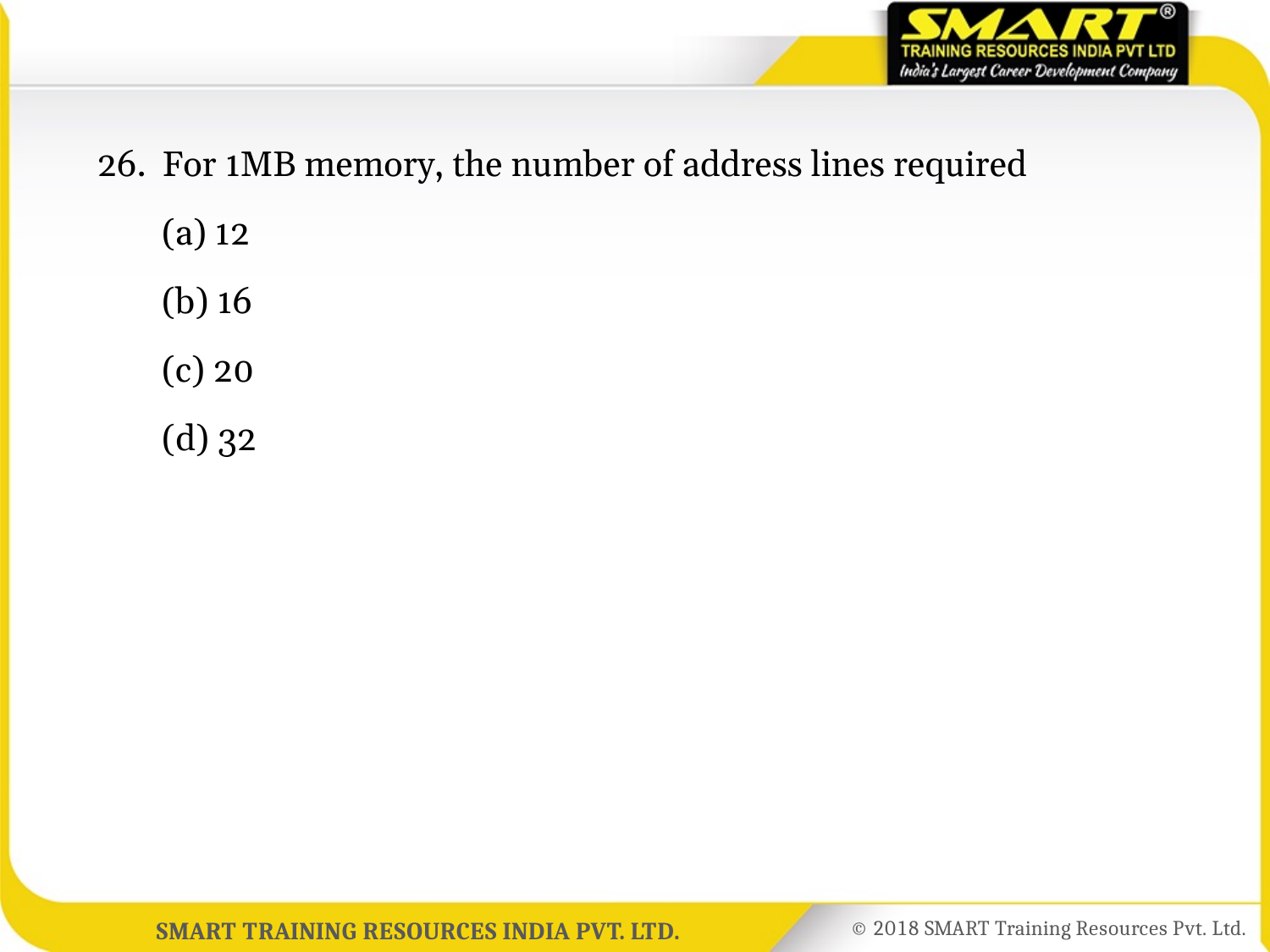

26.	For 1MB memory, the number of address lines required
	(a) 12
	(b) 16
	(c) 20
	(d) 32